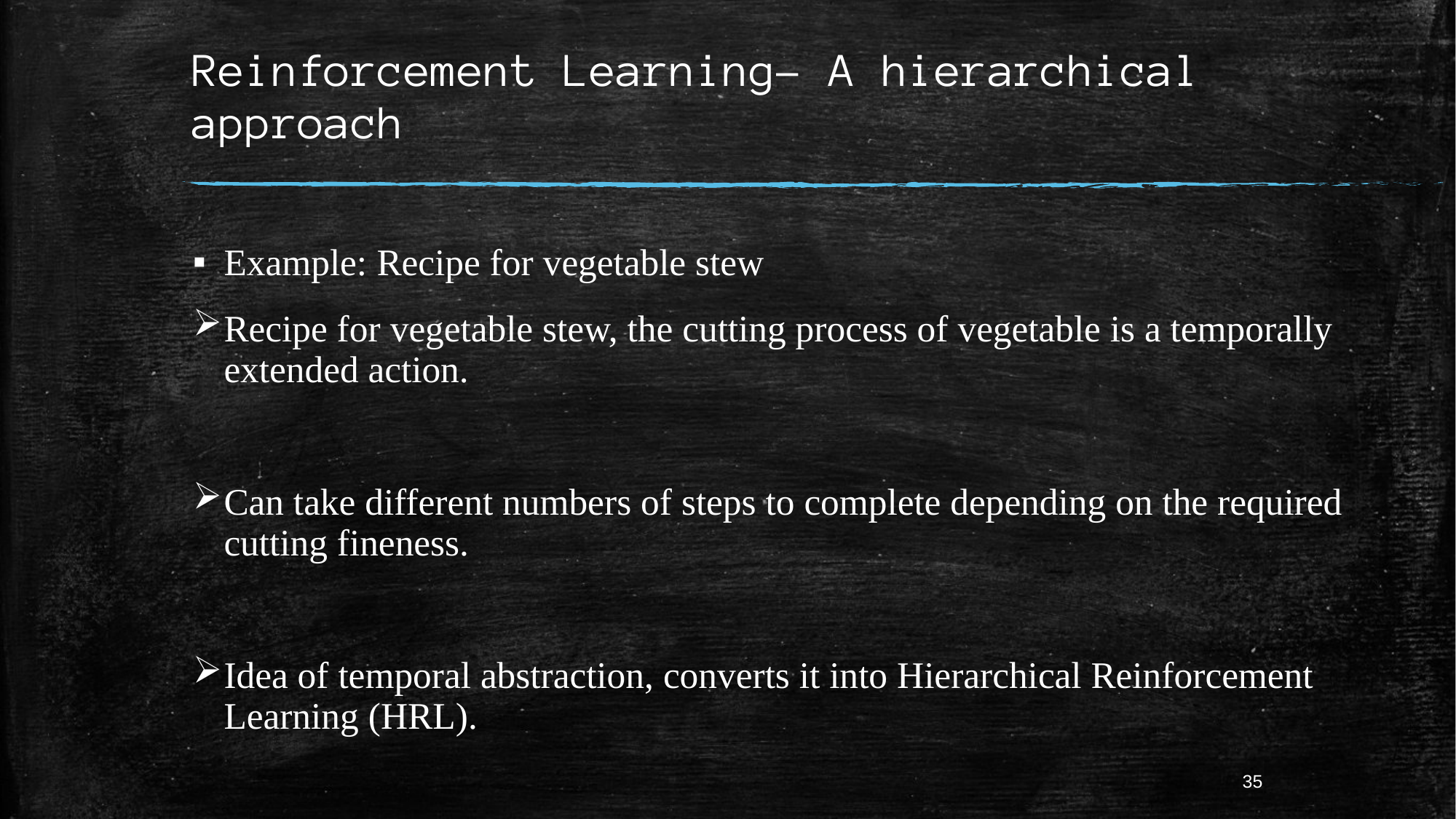

# Reinforcement Learning- A hierarchical approach
Example: Recipe for vegetable stew
Recipe for vegetable stew, the cutting process of vegetable is a temporally extended action.

Can take different numbers of steps to complete depending on the required cutting fineness.

Idea of temporal abstraction, converts it into Hierarchical Reinforcement Learning (HRL).

35